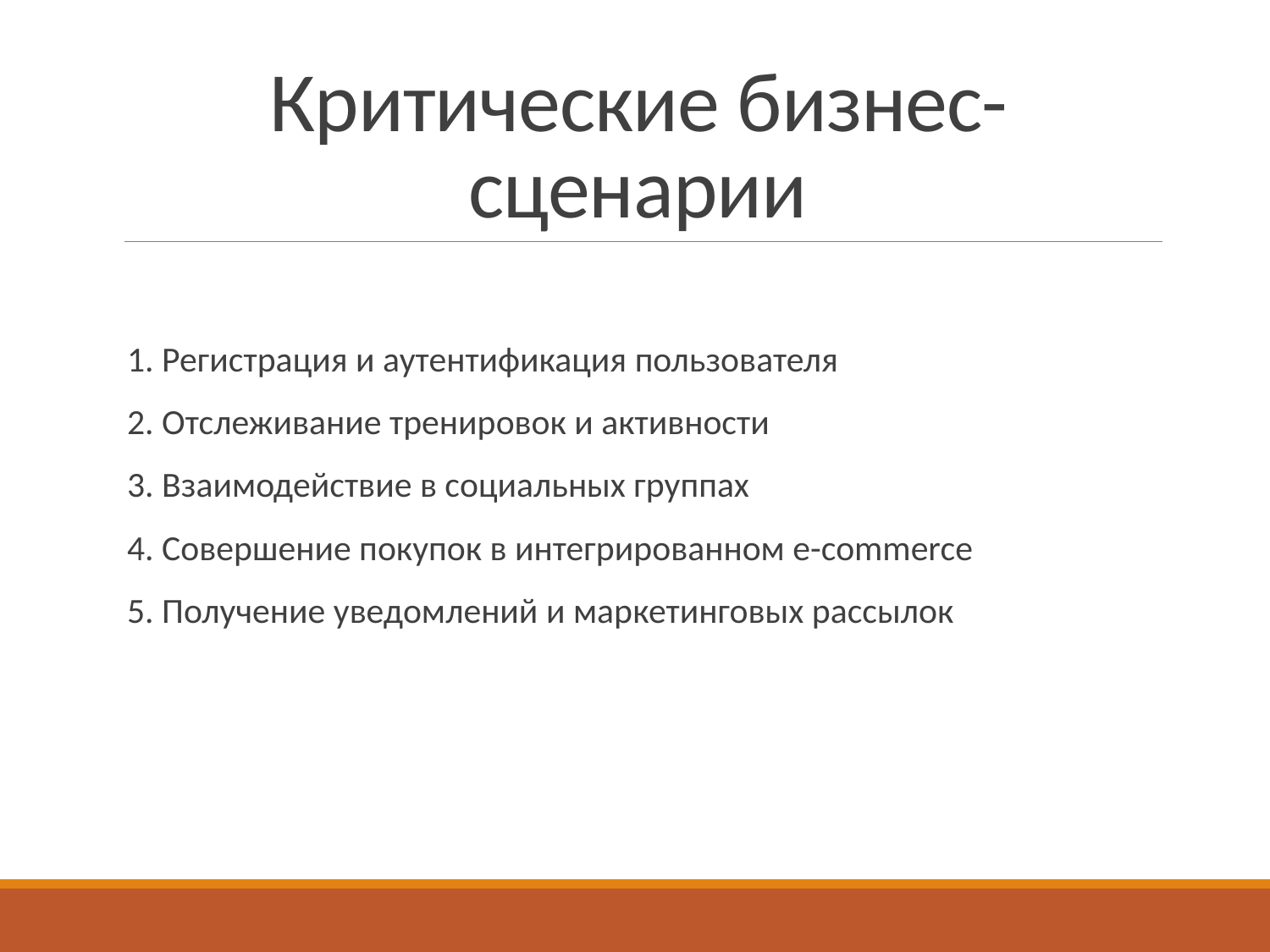

# Критические бизнес-сценарии
1. Регистрация и аутентификация пользователя
2. Отслеживание тренировок и активности
3. Взаимодействие в социальных группах
4. Совершение покупок в интегрированном e-commerce
5. Получение уведомлений и маркетинговых рассылок